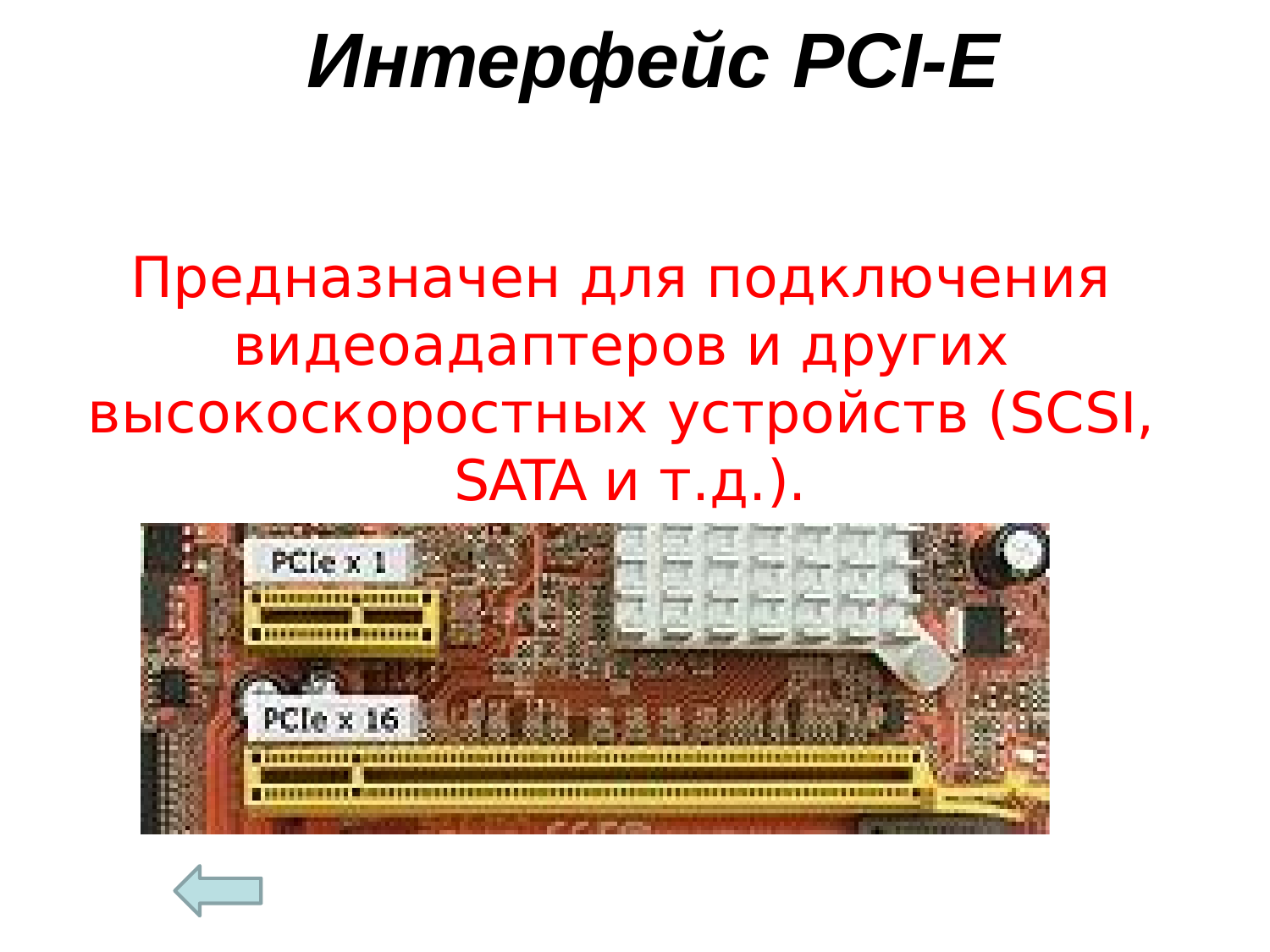

# Интерфейс PCI-E
Предназначен для подключения  видеоадаптеров и других  высокоскоростных устройств (SCSI,  SATA и т.д.).